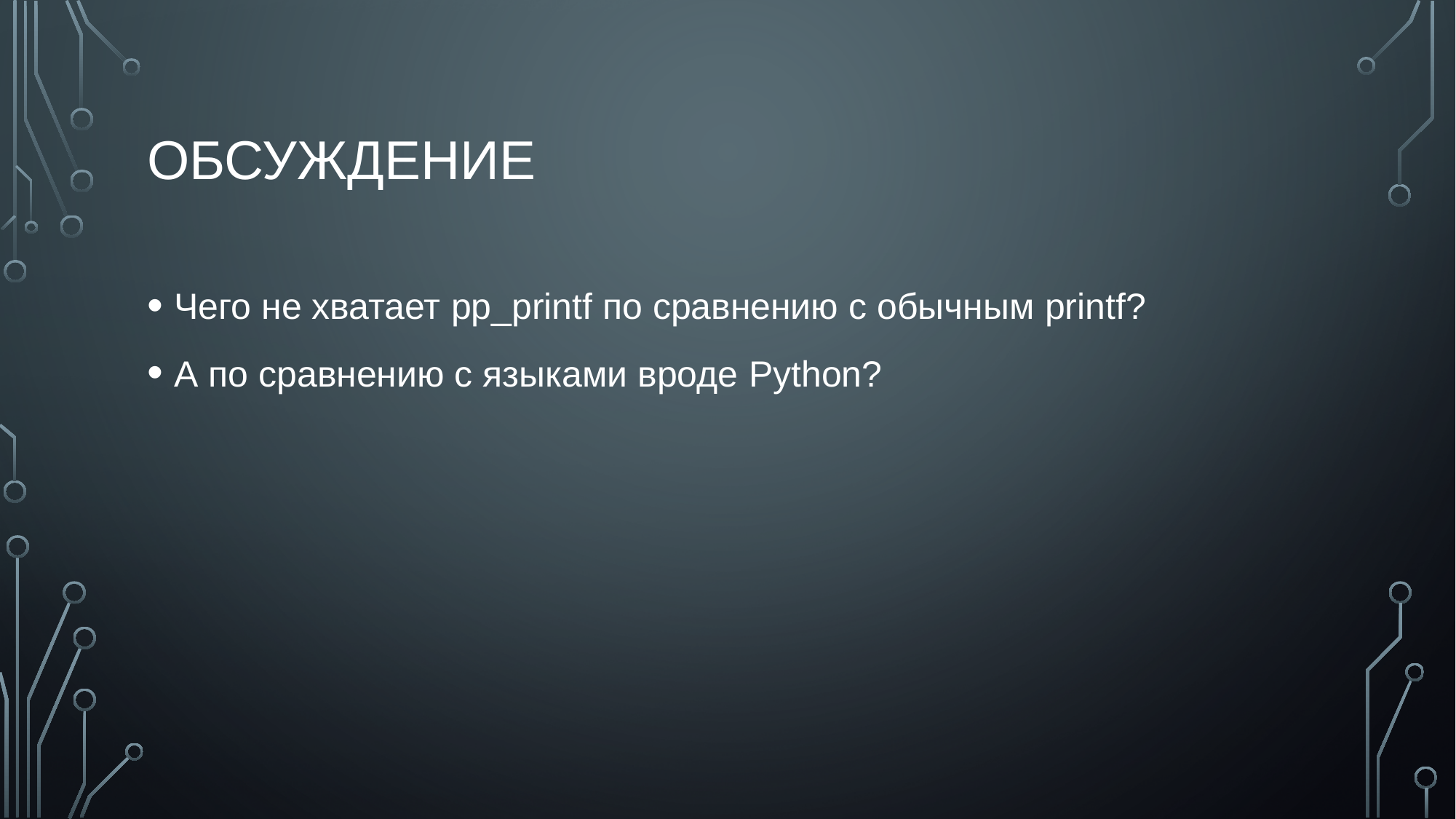

# обсуждение
Чего не хватает pp_printf по сравнению с обычным printf?
А по сравнению с языками вроде Python?